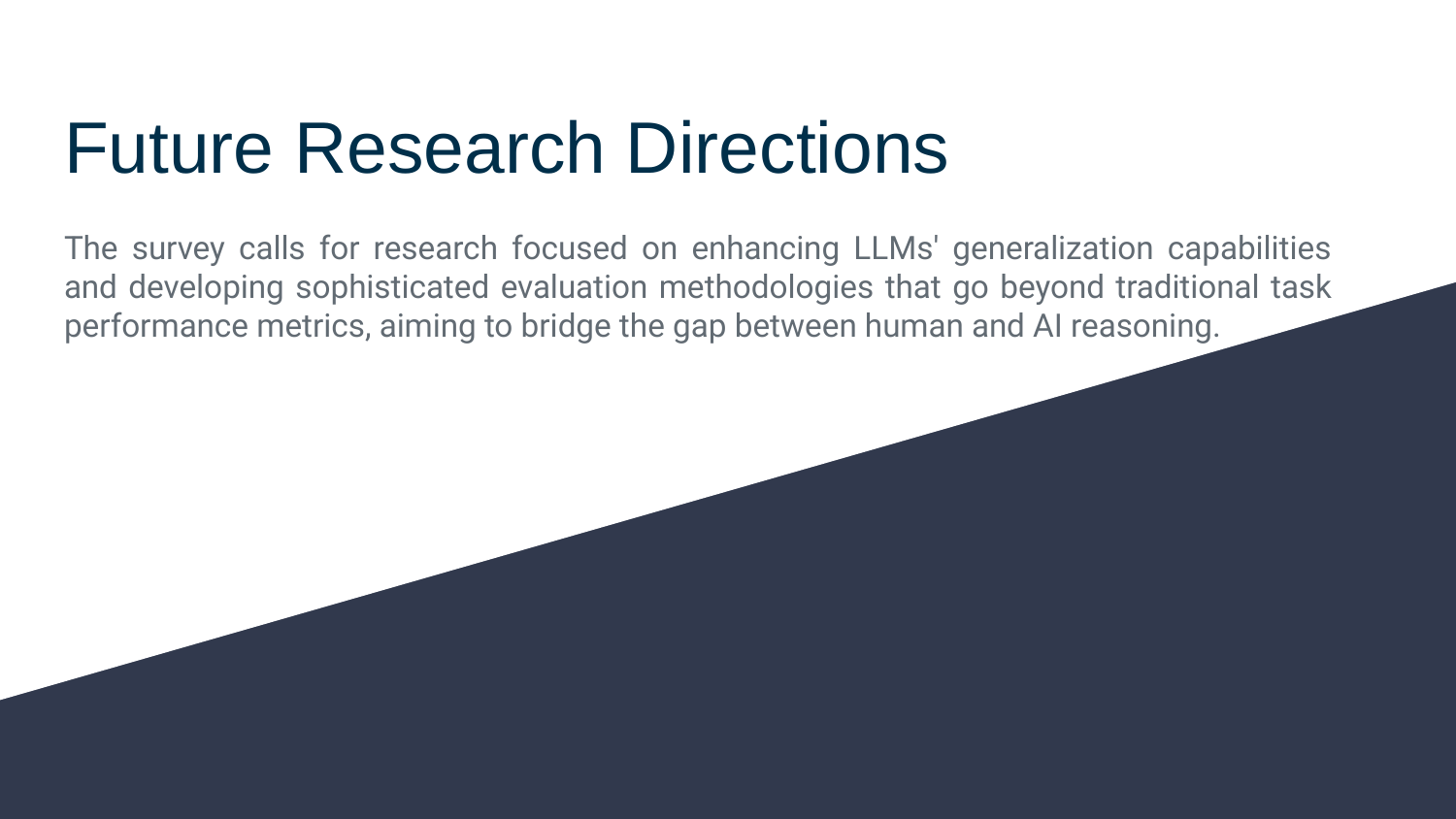

# Future Research Directions
The survey calls for research focused on enhancing LLMs' generalization capabilities and developing sophisticated evaluation methodologies that go beyond traditional task performance metrics, aiming to bridge the gap between human and AI reasoning.